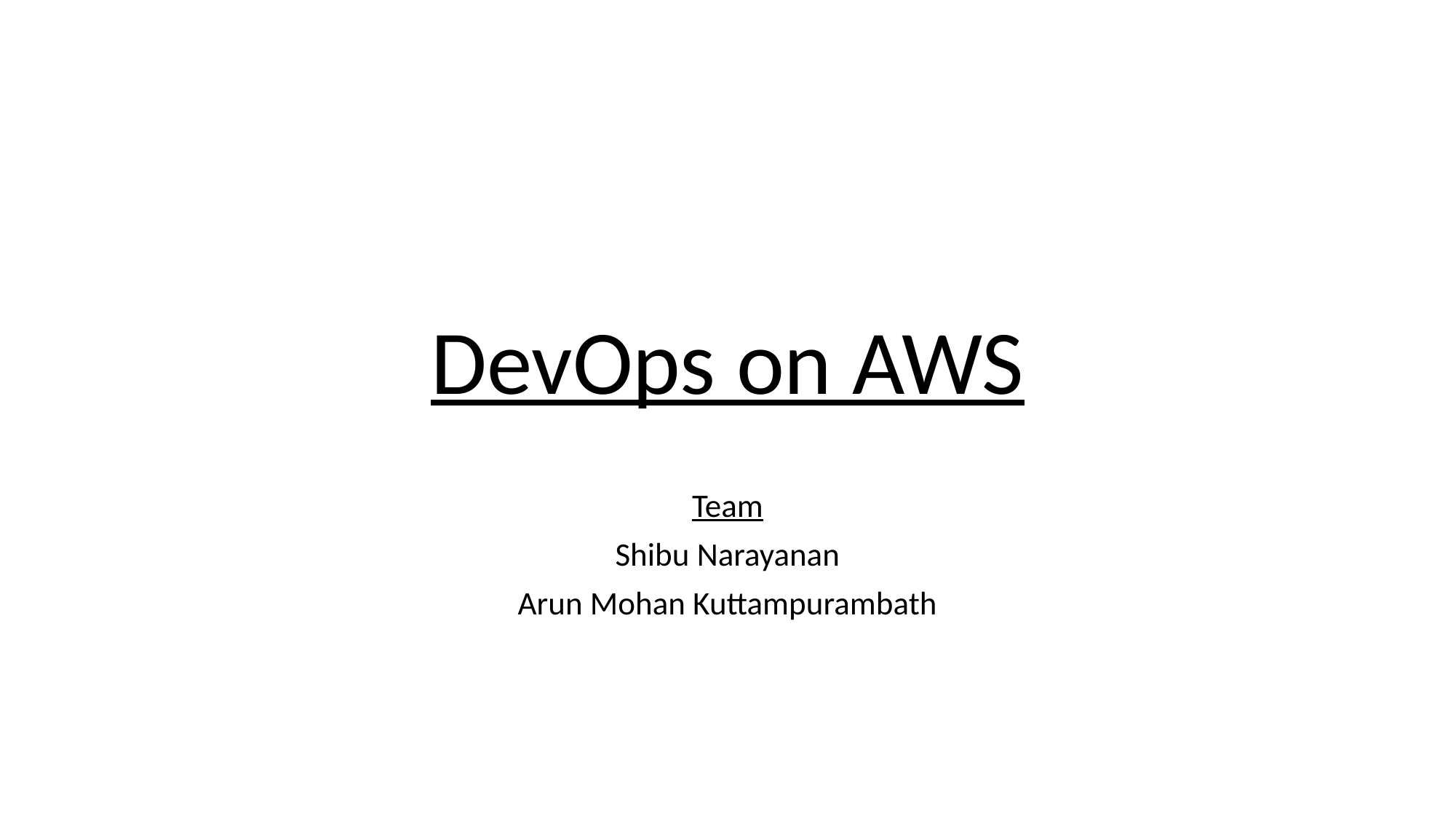

# DevOps on AWS

Team
Shibu Narayanan
Arun Mohan Kuttampurambath